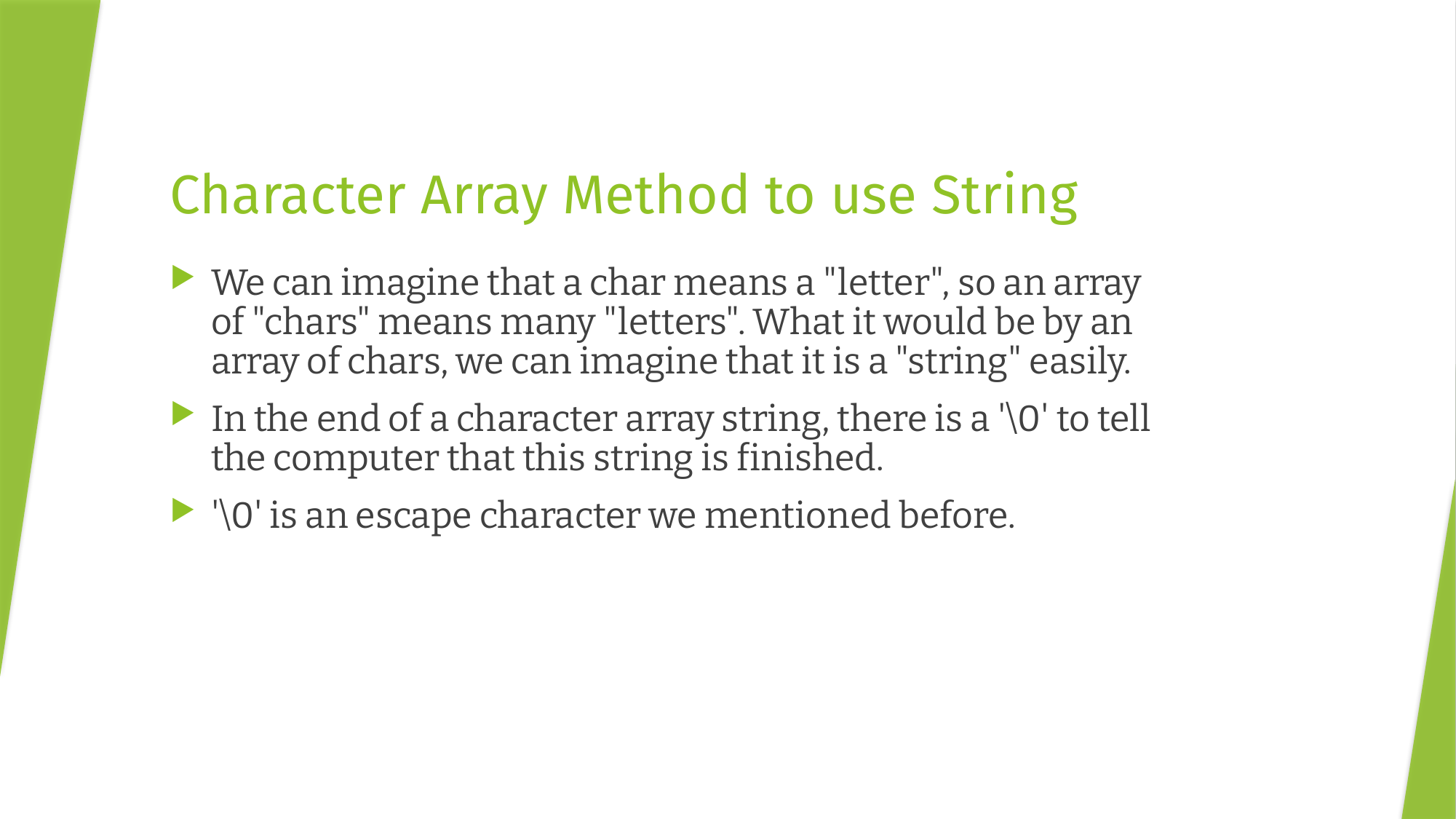

# Character Array Method to use String
We can imagine that a char means a "letter", so an array of "chars" means many "letters". What it would be by an array of chars, we can imagine that it is a "string" easily.
In the end of a character array string, there is a '\0' to tell the computer that this string is finished.
'\0' is an escape character we mentioned before.